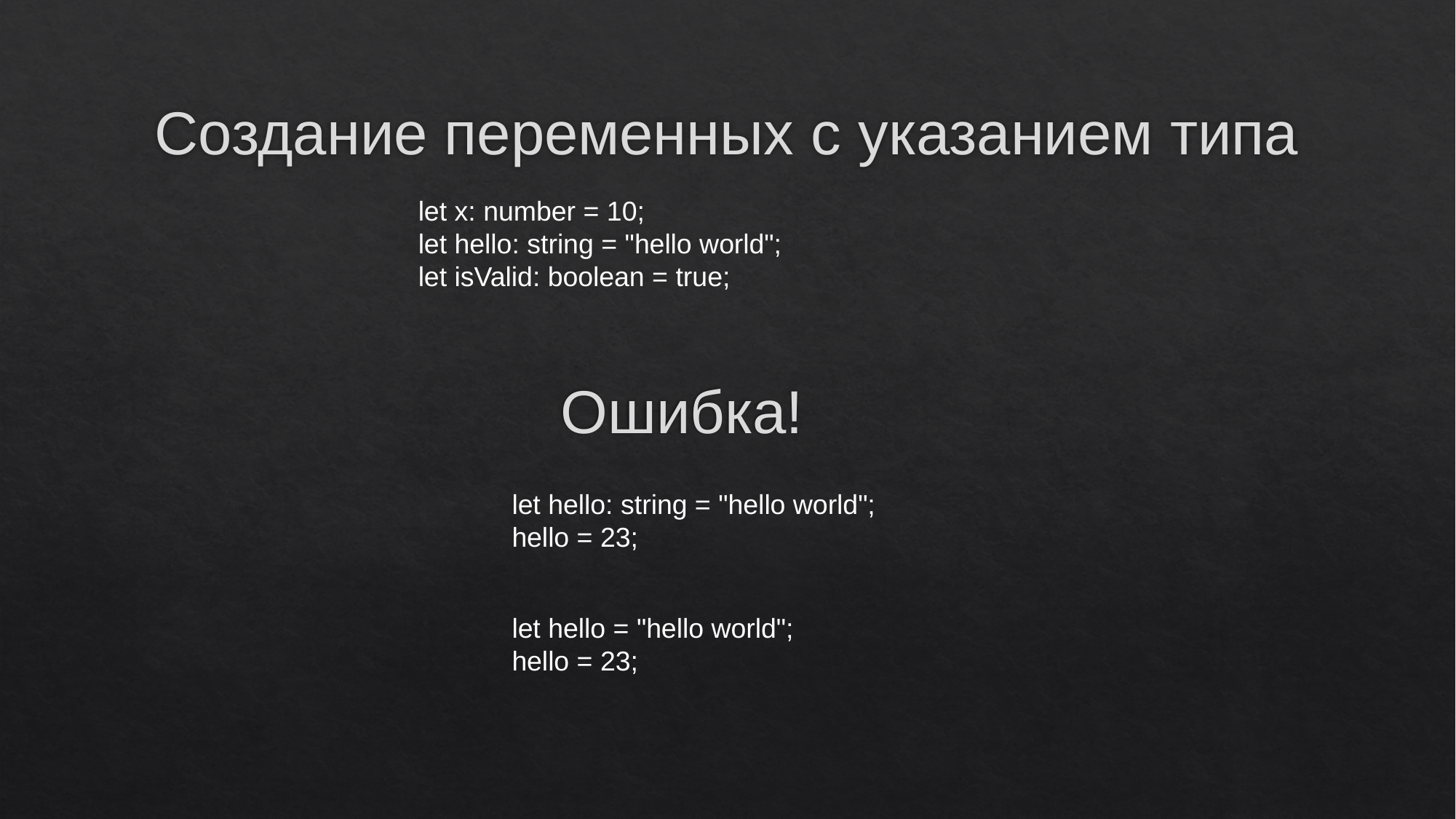

# Создание переменных с указанием типа
let x: number = 10;
let hello: string = "hello world";
let isValid: boolean = true;
Ошибка!
let hello: string = "hello world";
hello = 23;
let hello = "hello world";
hello = 23;